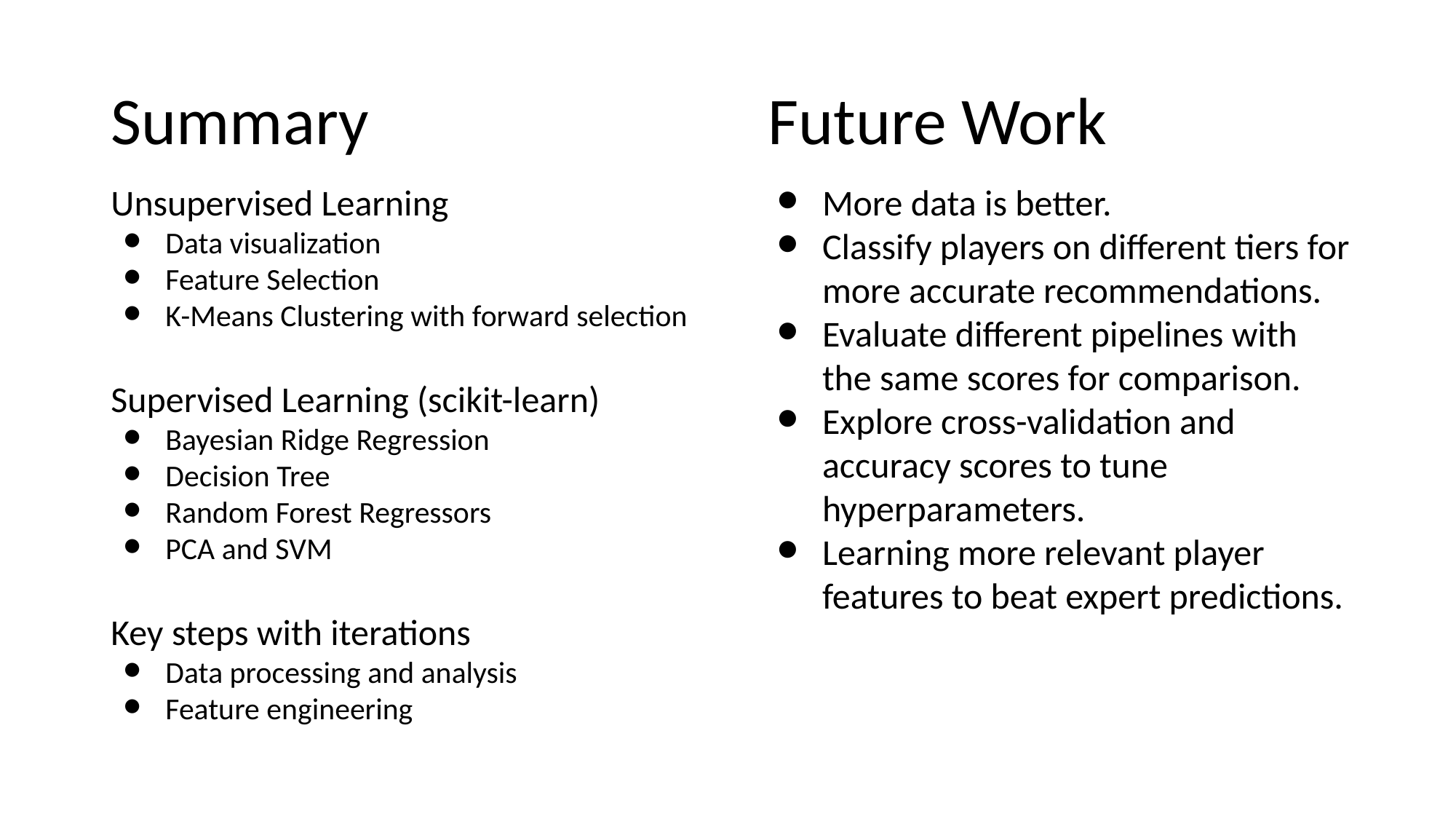

Future Work
# Summary
More data is better.
Classify players on different tiers for more accurate recommendations.
Evaluate different pipelines with the same scores for comparison.
Explore cross-validation and accuracy scores to tune hyperparameters.
Learning more relevant player features to beat expert predictions.
Unsupervised Learning
Data visualization
Feature Selection
K-Means Clustering with forward selection

Supervised Learning (scikit-learn)
Bayesian Ridge Regression
Decision Tree
Random Forest Regressors
PCA and SVM

Key steps with iterations
Data processing and analysis
Feature engineering